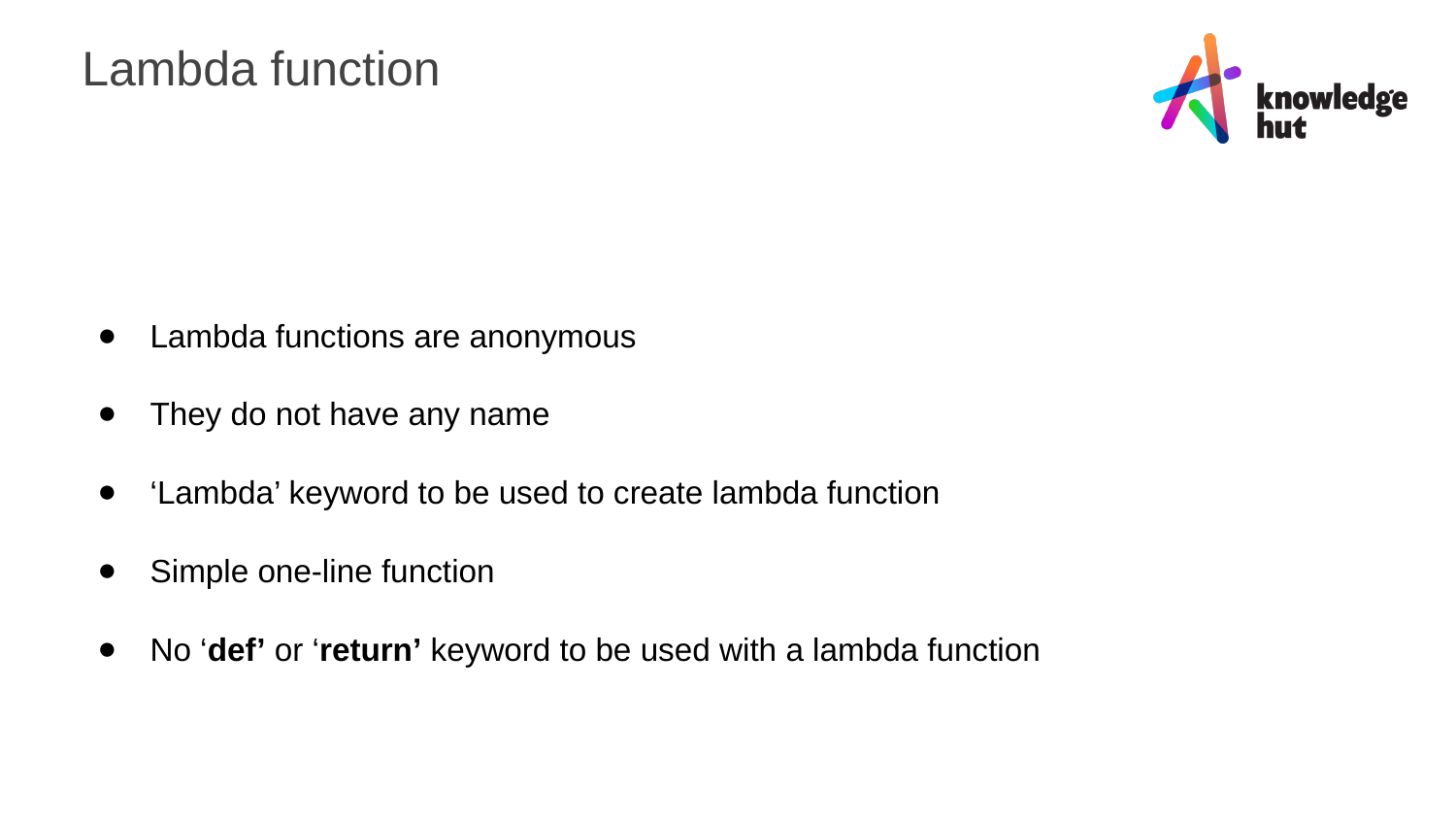

Lambda function
Lambda functions are anonymous
They do not have any name
‘Lambda’ keyword to be used to create lambda function
Simple one-line function
No ‘def’ or ‘return’ keyword to be used with a lambda function